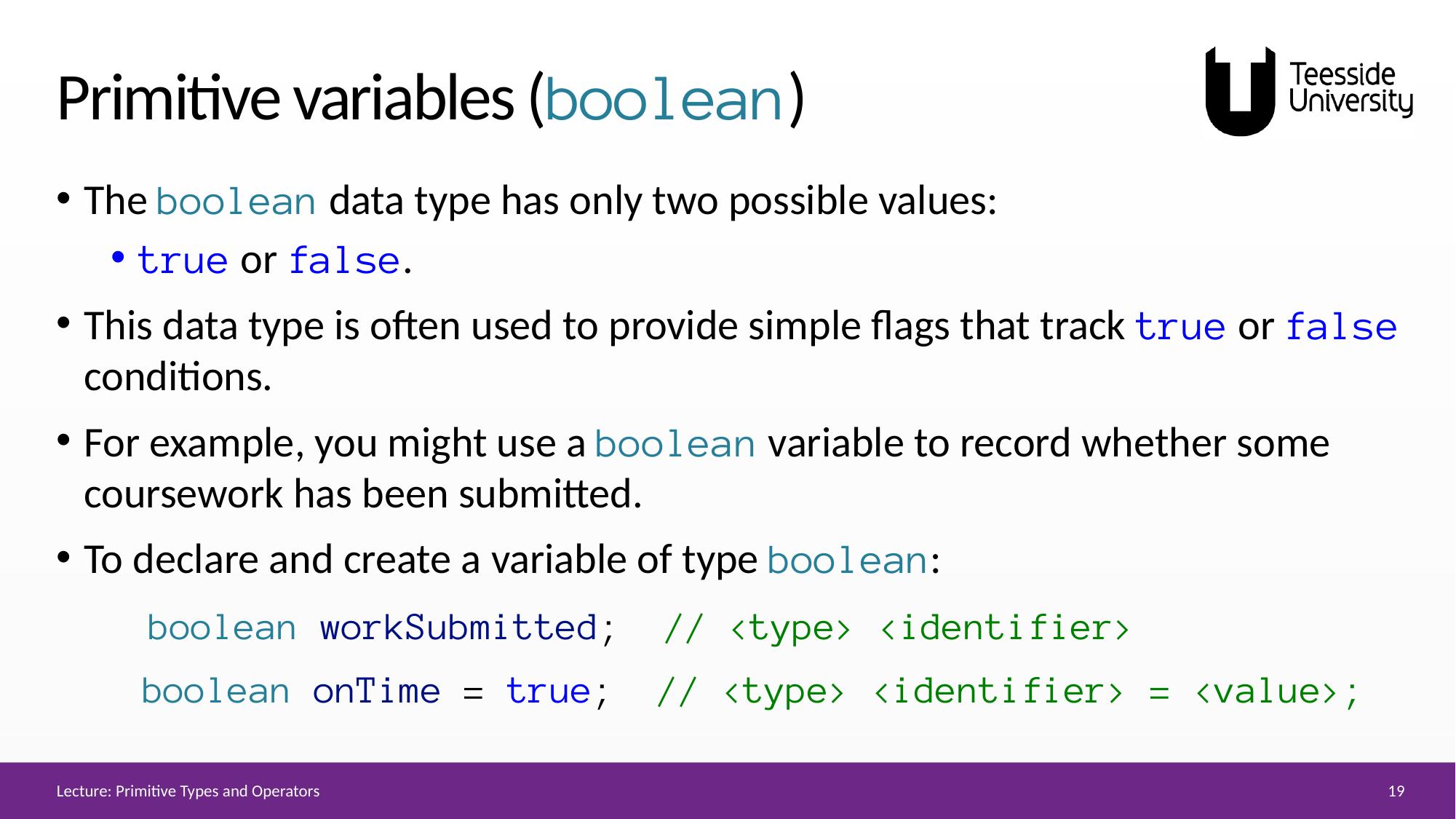

# Primitive variables (boolean)
The boolean data type has only two possible values:
true or false.
This data type is often used to provide simple flags that track true or false conditions.
For example, you might use a boolean variable to record whether some coursework has been submitted.
To declare and create a variable of type boolean:
    boolean workSubmitted;  // <type> <identifier>
    boolean onTime = true;  // <type> <identifier> = <value>;

19
Lecture: Primitive Types and Operators